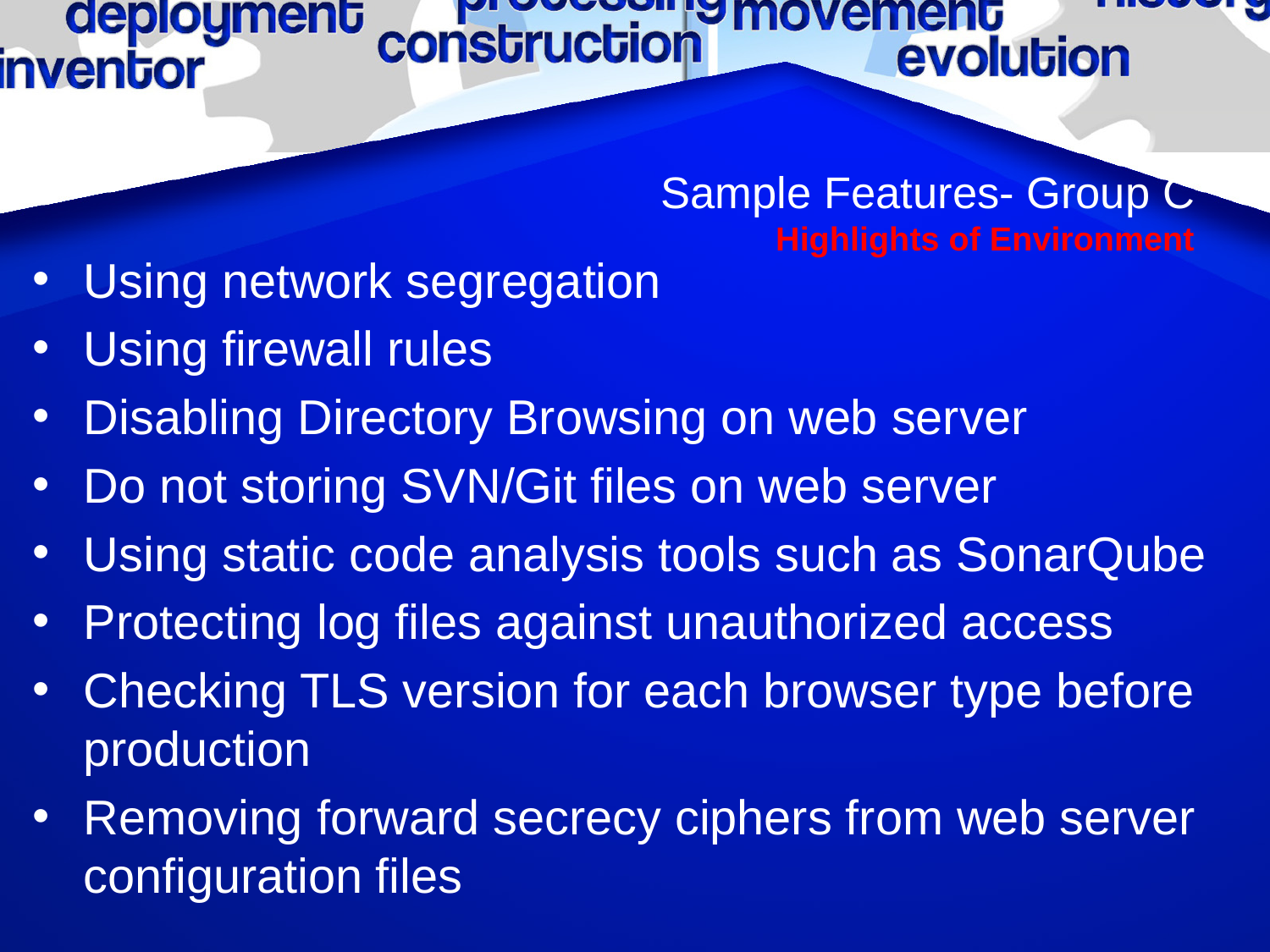

# Sample Features- Group C Highlights of Environment
Using network segregation
Using firewall rules
Disabling Directory Browsing on web server
Do not storing SVN/Git files on web server
Using static code analysis tools such as SonarQube
Protecting log files against unauthorized access
Checking TLS version for each browser type before production
Removing forward secrecy ciphers from web server configuration files